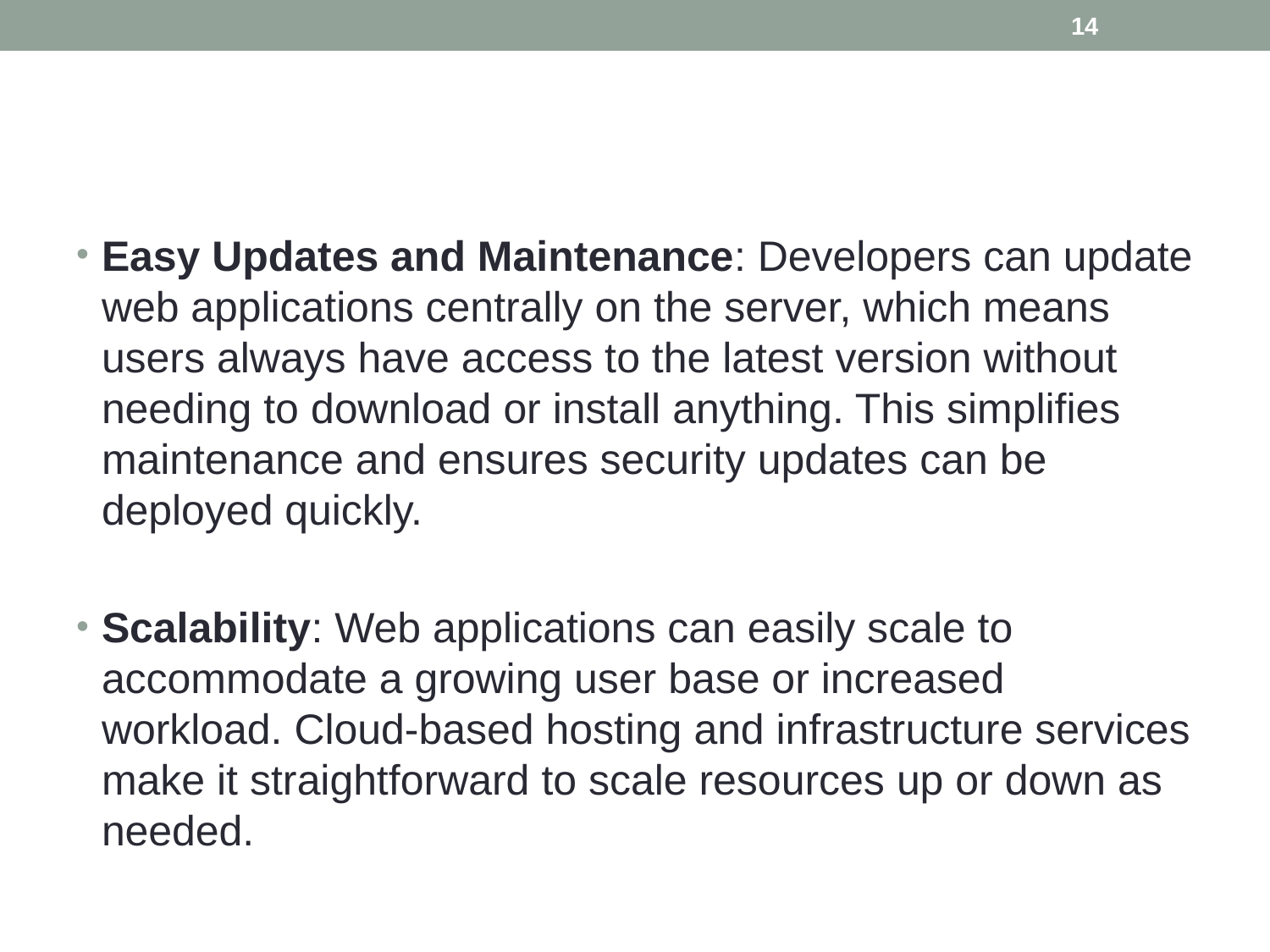

14
#
Easy Updates and Maintenance: Developers can update web applications centrally on the server, which means users always have access to the latest version without needing to download or install anything. This simplifies maintenance and ensures security updates can be deployed quickly.

Scalability: Web applications can easily scale to accommodate a growing user base or increased workload. Cloud-based hosting and infrastructure services make it straightforward to scale resources up or down as needed.